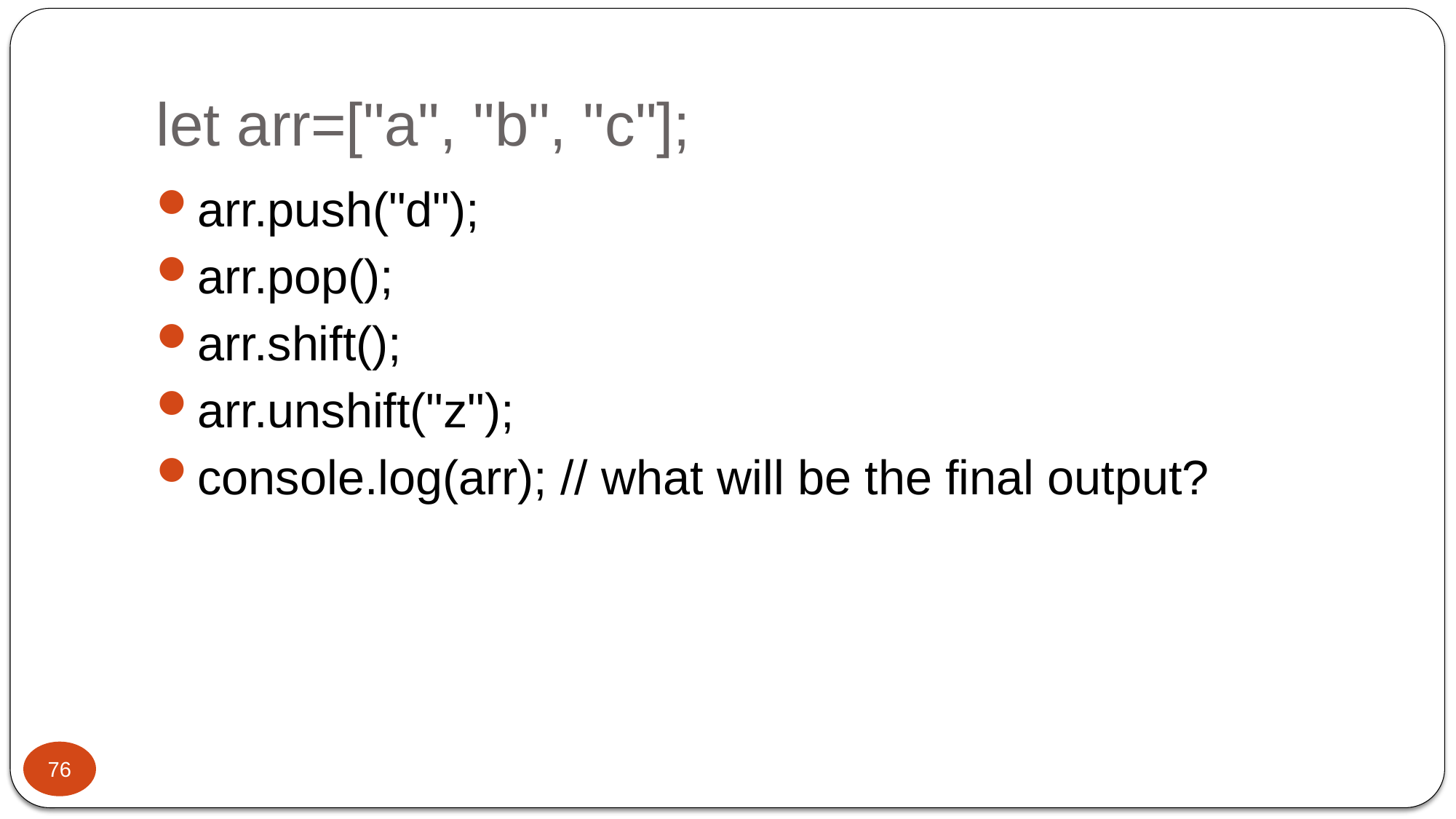

# let arr=["a", "b", "c"];
arr.push("d");
arr.pop();
arr.shift();
arr.unshift("z");
console.log(arr); // what will be the final output?

76